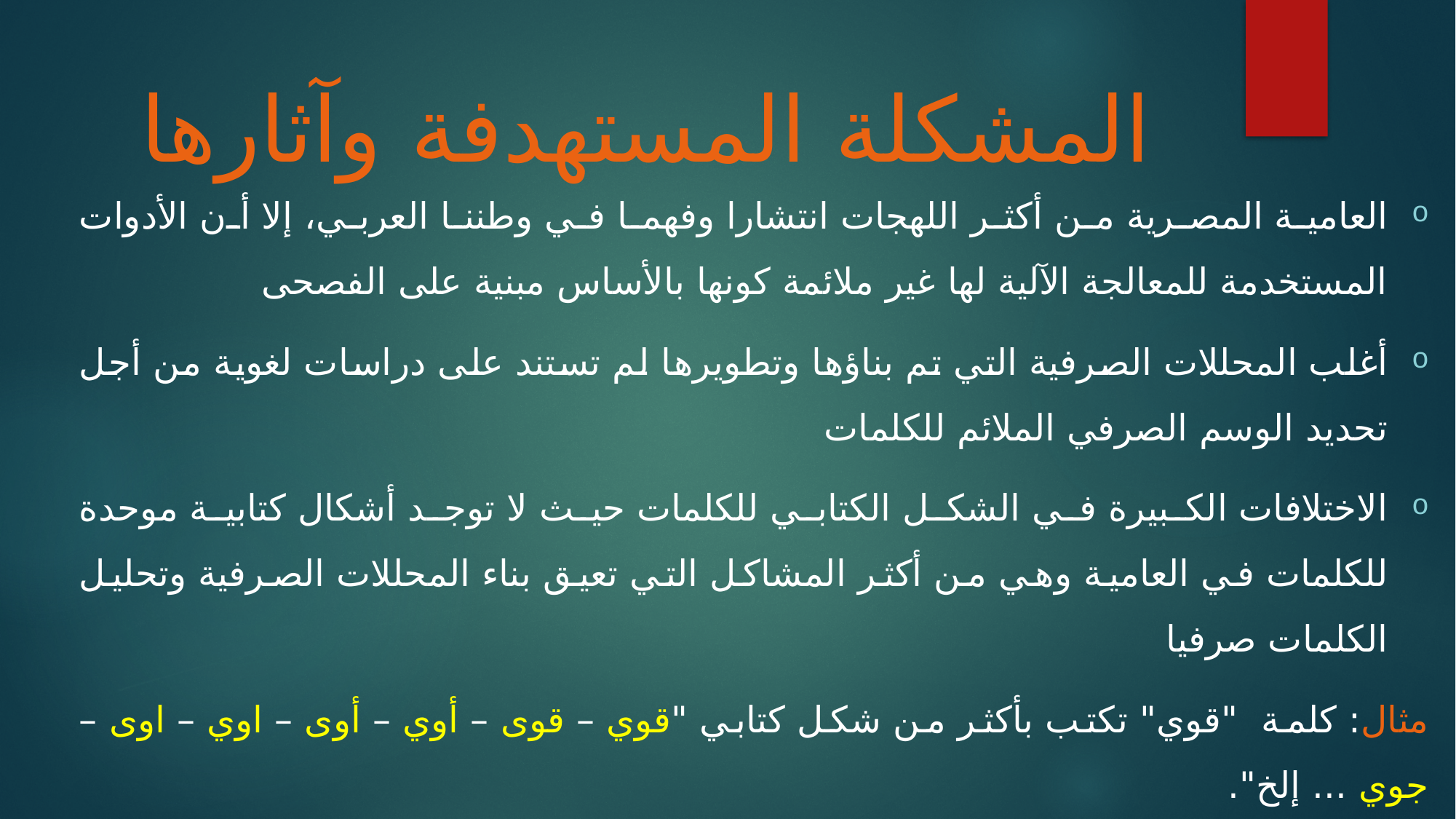

# المشكلة المستهدفة وآثارها
العامية المصرية من أكثر اللهجات انتشارا وفهما في وطننا العربي، إلا أن الأدوات المستخدمة للمعالجة الآلية لها غير ملائمة كونها بالأساس مبنية على الفصحى
أغلب المحللات الصرفية التي تم بناؤها وتطويرها لم تستند على دراسات لغوية من أجل تحديد الوسم الصرفي الملائم للكلمات
الاختلافات الكبيرة في الشكل الكتابي للكلمات حيث لا توجد أشكال كتابية موحدة للكلمات في العامية وهي من أكثر المشاكل التي تعيق بناء المحللات الصرفية وتحليل الكلمات صرفيا
مثال: كلمة  "قوي" تكتب بأكثر من شكل كتابي "قوي – قوى – أوي – أوى – اوي – اوى – جوي ... إلخ".